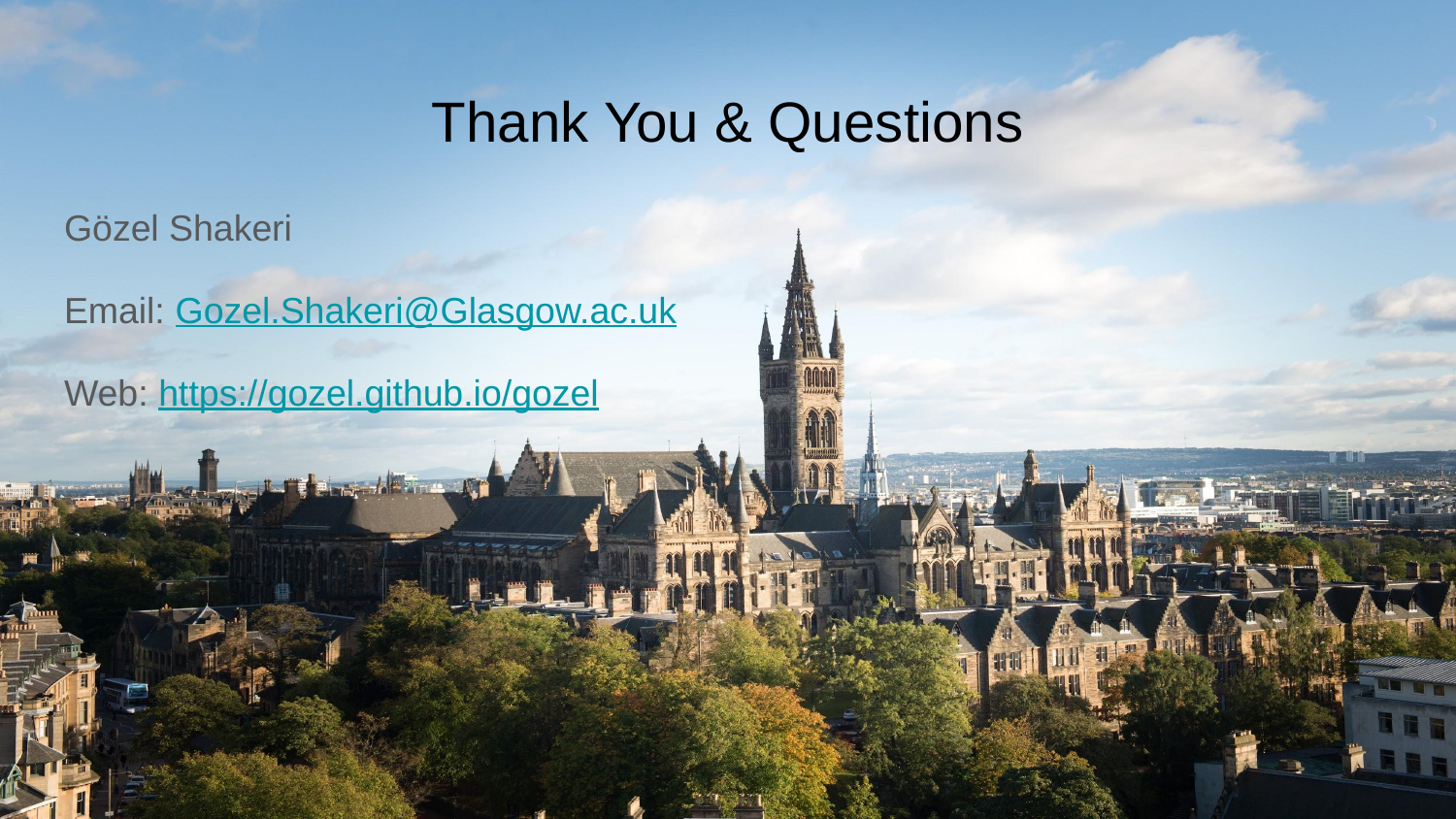

# Thank You & Questions
Gözel Shakeri
Email: Gozel.Shakeri@Glasgow.ac.uk
Web: https://gozel.github.io/gozel